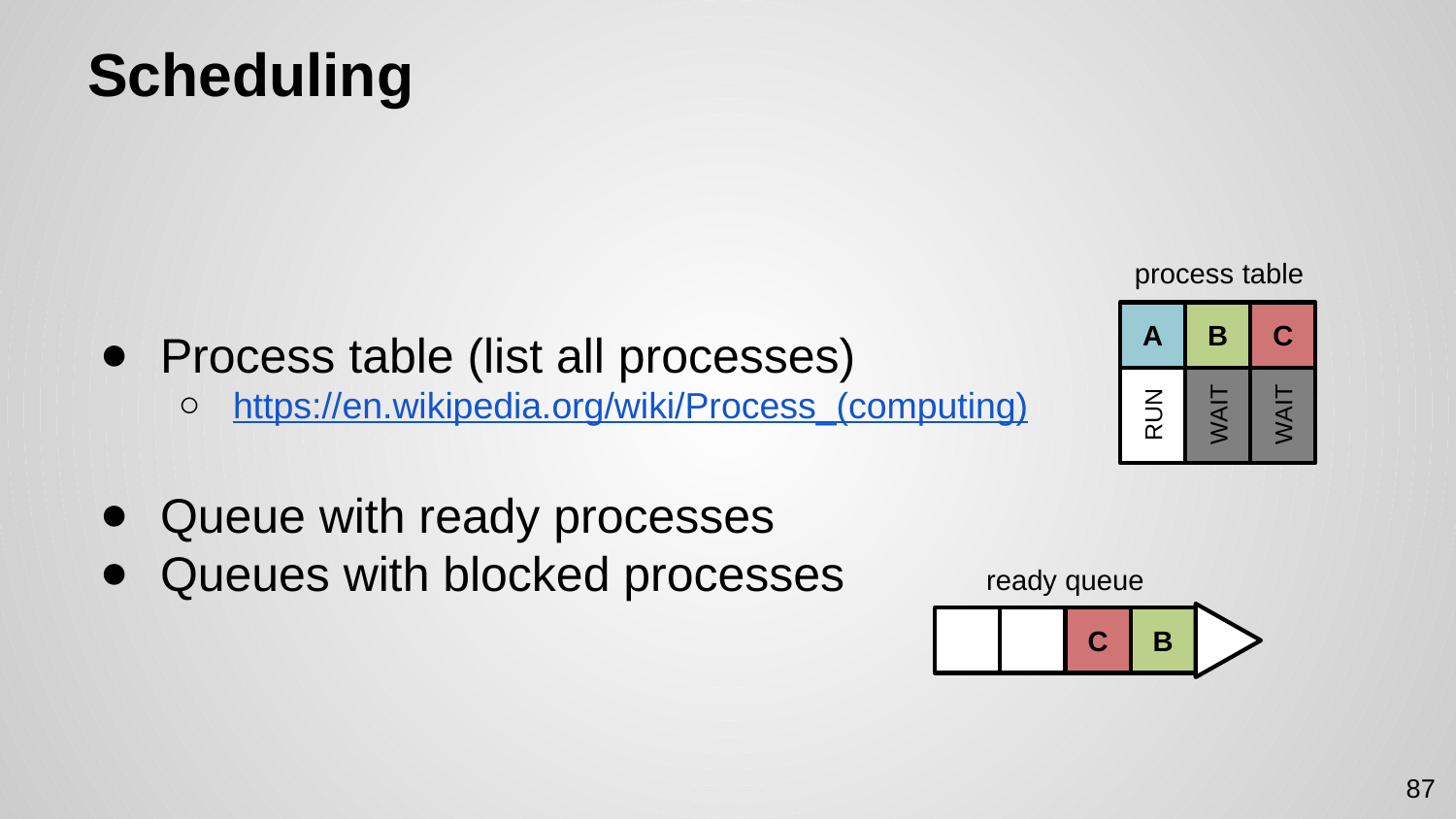

# Scheduling
Process table (list all processes)
https://en.wikipedia.org/wiki/Process_(computing)

Queue with ready processes
Queues with blocked processes
process table
A
B
C

WAIT

WAIT

RUN
ready queue

C
B

87